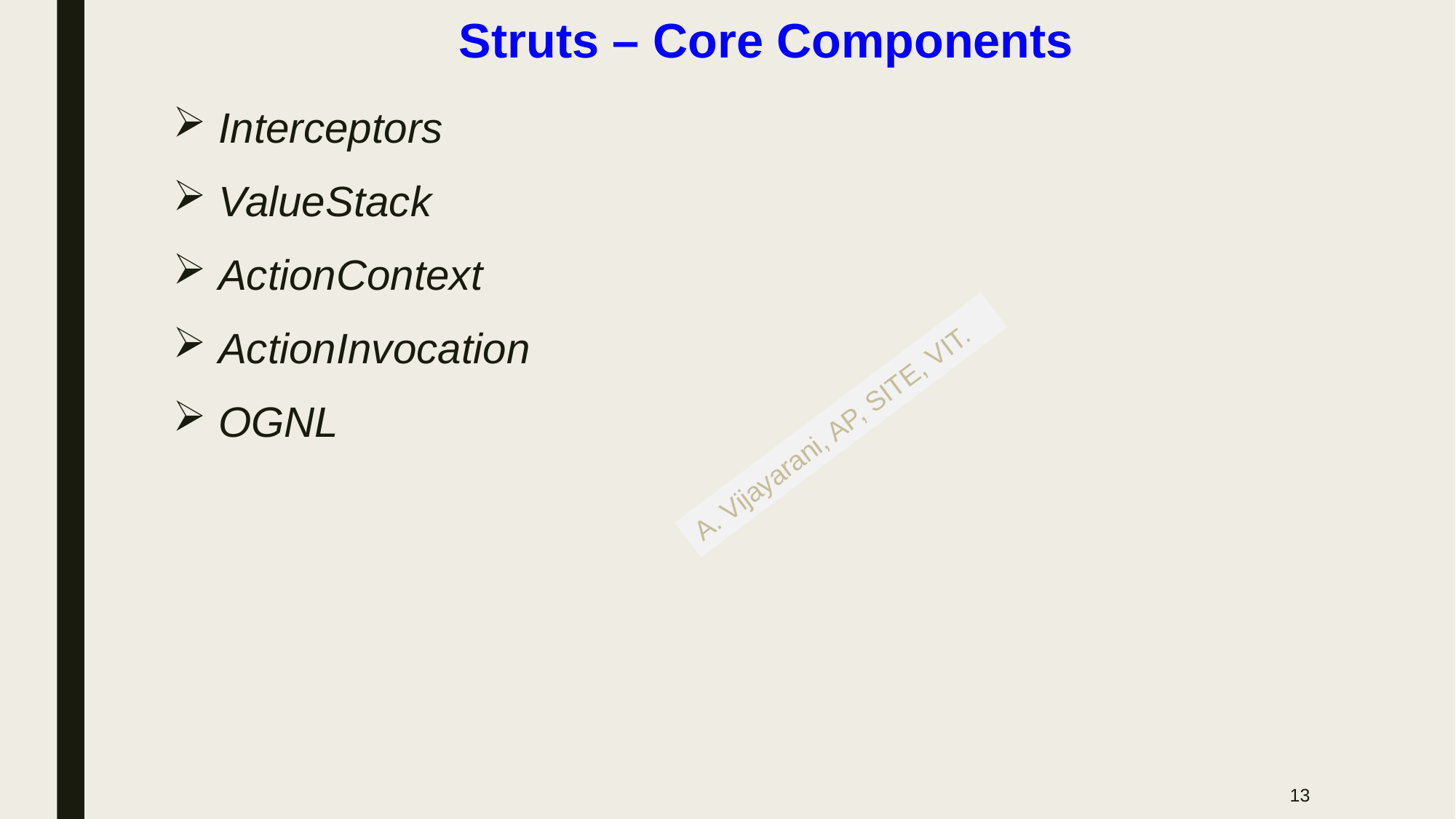

# Struts – Core Components
Interceptors
ValueStack
ActionContext
ActionInvocation
OGNL
13